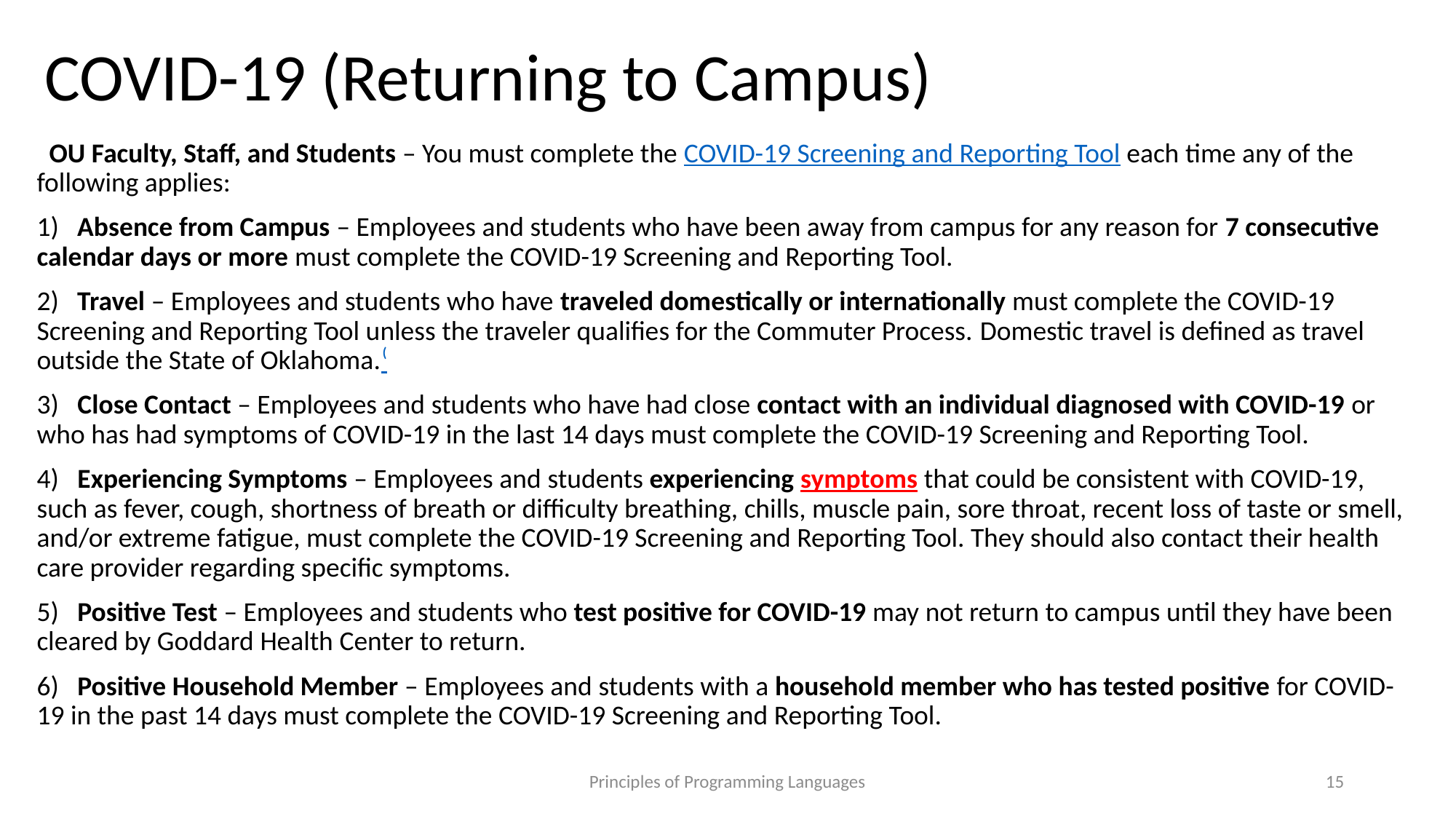

# COVID-19 (Returning to Campus)
  OU Faculty, Staff, and Students – You must complete the COVID-19 Screening and Reporting Tool each time any of the following applies:
1)   Absence from Campus – Employees and students who have been away from campus for any reason for 7 consecutive calendar days or more must complete the COVID-19 Screening and Reporting Tool.
2)   Travel – Employees and students who have traveled domestically or internationally must complete the COVID-19 Screening and Reporting Tool unless the traveler qualifies for the Commuter Process. Domestic travel is defined as travel outside the State of Oklahoma.⁽
3)   Close Contact – Employees and students who have had close contact with an individual diagnosed with COVID-19 or who has had symptoms of COVID-19 in the last 14 days must complete the COVID-19 Screening and Reporting Tool.
4)   Experiencing Symptoms – Employees and students experiencing symptoms that could be consistent with COVID-19, such as fever, cough, shortness of breath or difficulty breathing, chills, muscle pain, sore throat, recent loss of taste or smell, and/or extreme fatigue, must complete the COVID-19 Screening and Reporting Tool. They should also contact their health care provider regarding specific symptoms.
5)   Positive Test – Employees and students who test positive for COVID-19 may not return to campus until they have been cleared by Goddard Health Center to return.
6)   Positive Household Member – Employees and students with a household member who has tested positive for COVID-19 in the past 14 days must complete the COVID-19 Screening and Reporting Tool.
Principles of Programming Languages
15